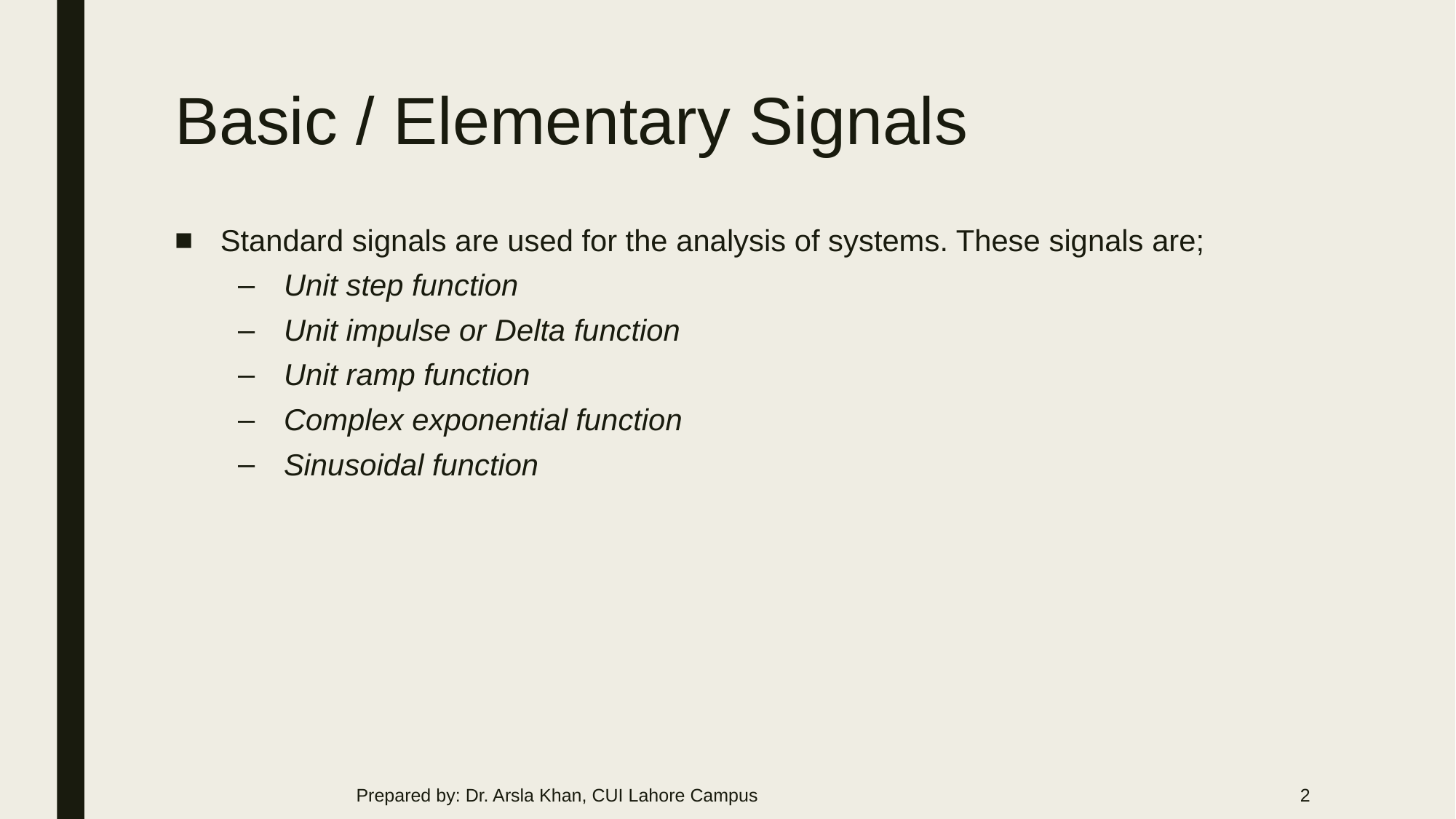

# Basic / Elementary Signals
Standard signals are used for the analysis of systems. These signals are;
Unit step function
Unit impulse or Delta function
Unit ramp function
Complex exponential function
Sinusoidal function
Prepared by: Dr. Arsla Khan, CUI Lahore Campus
2